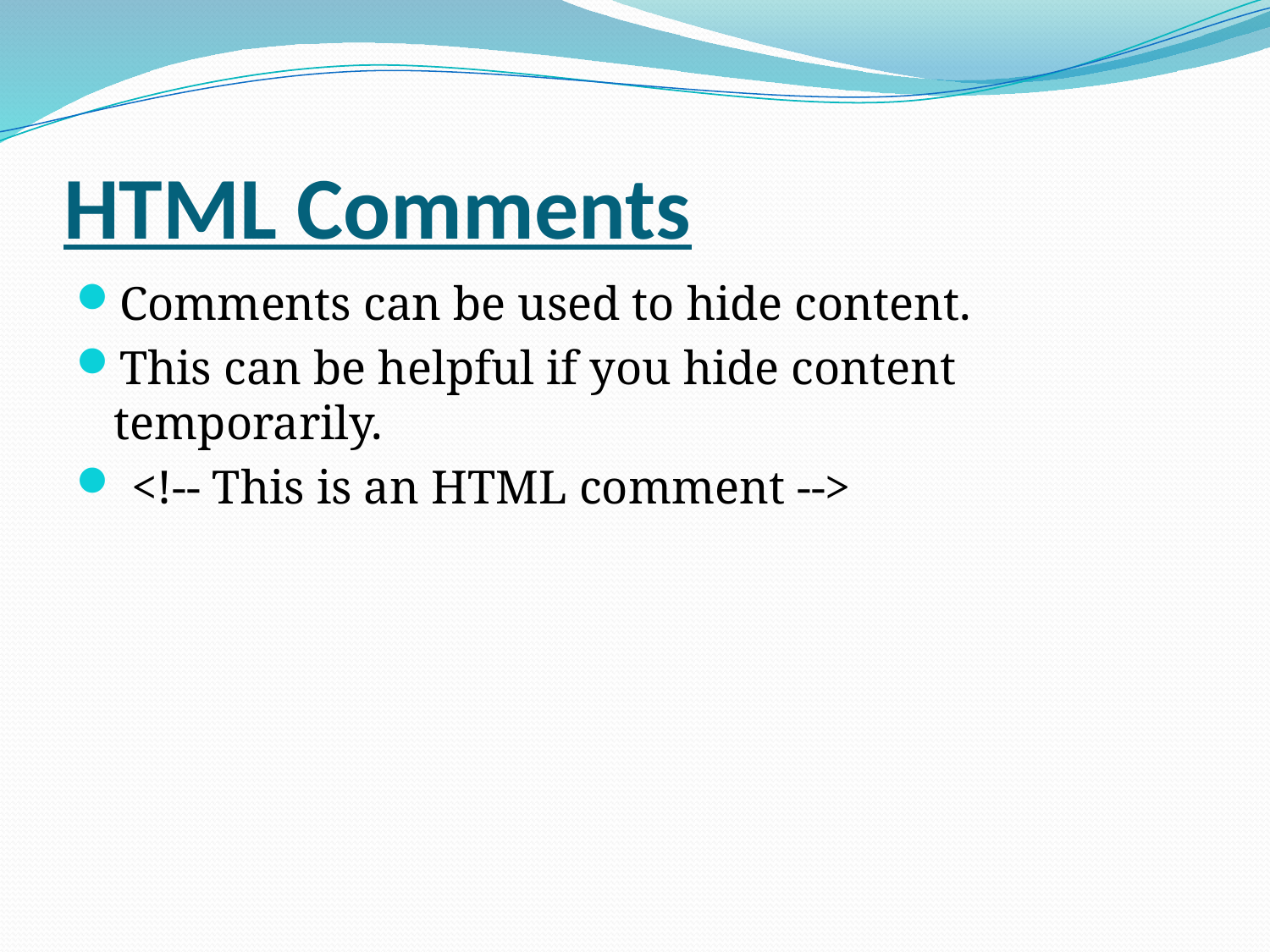

# HTML Comments
Comments can be used to hide content.
This can be helpful if you hide content temporarily.
 <!-- This is an HTML comment -->